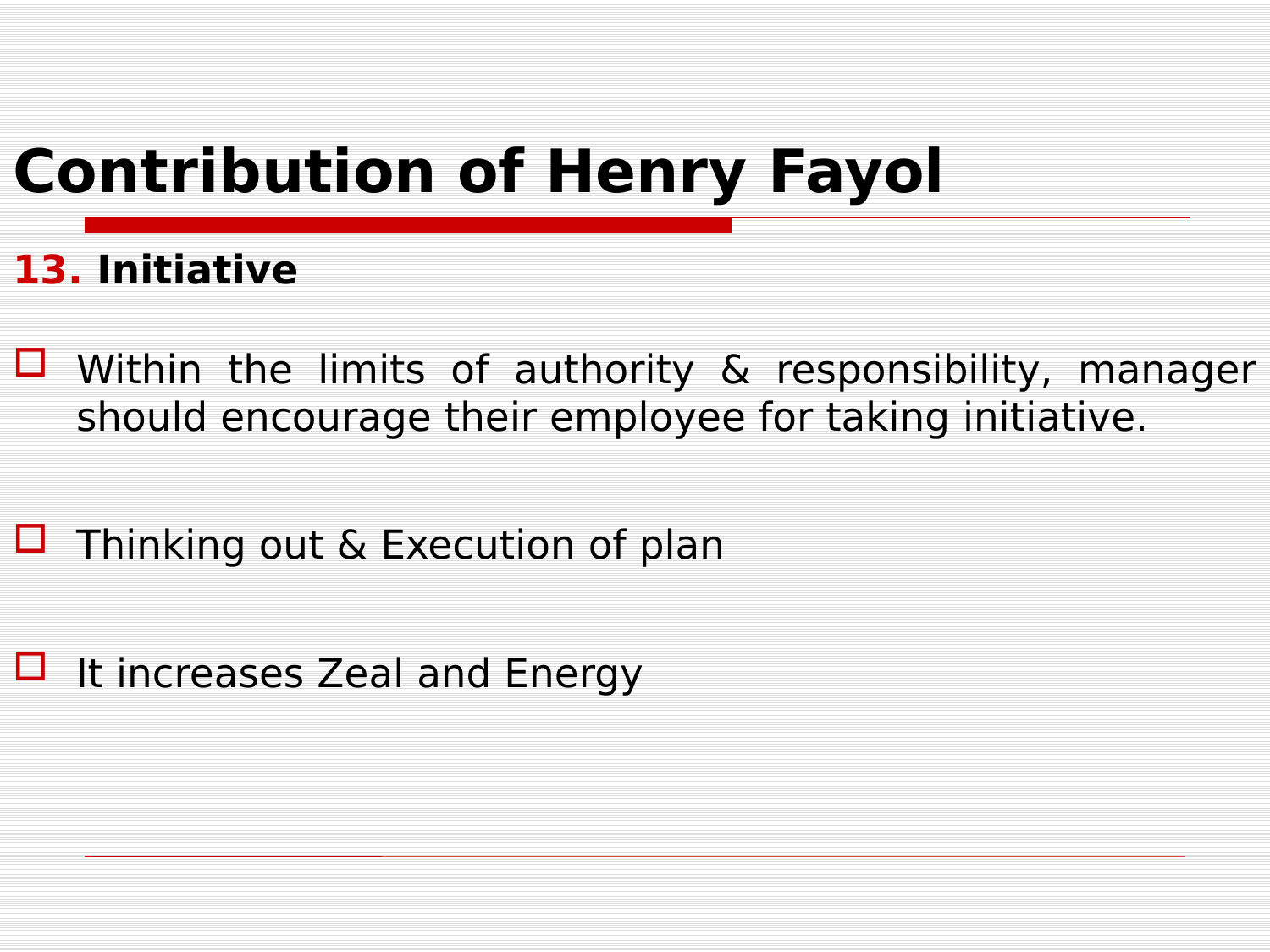

# Contribution of Henry Fayol
 Initiative

Within the limits of authority & responsibility, manager should encourage their employee for taking initiative.

Thinking out & Execution of plan

It increases Zeal and Energy